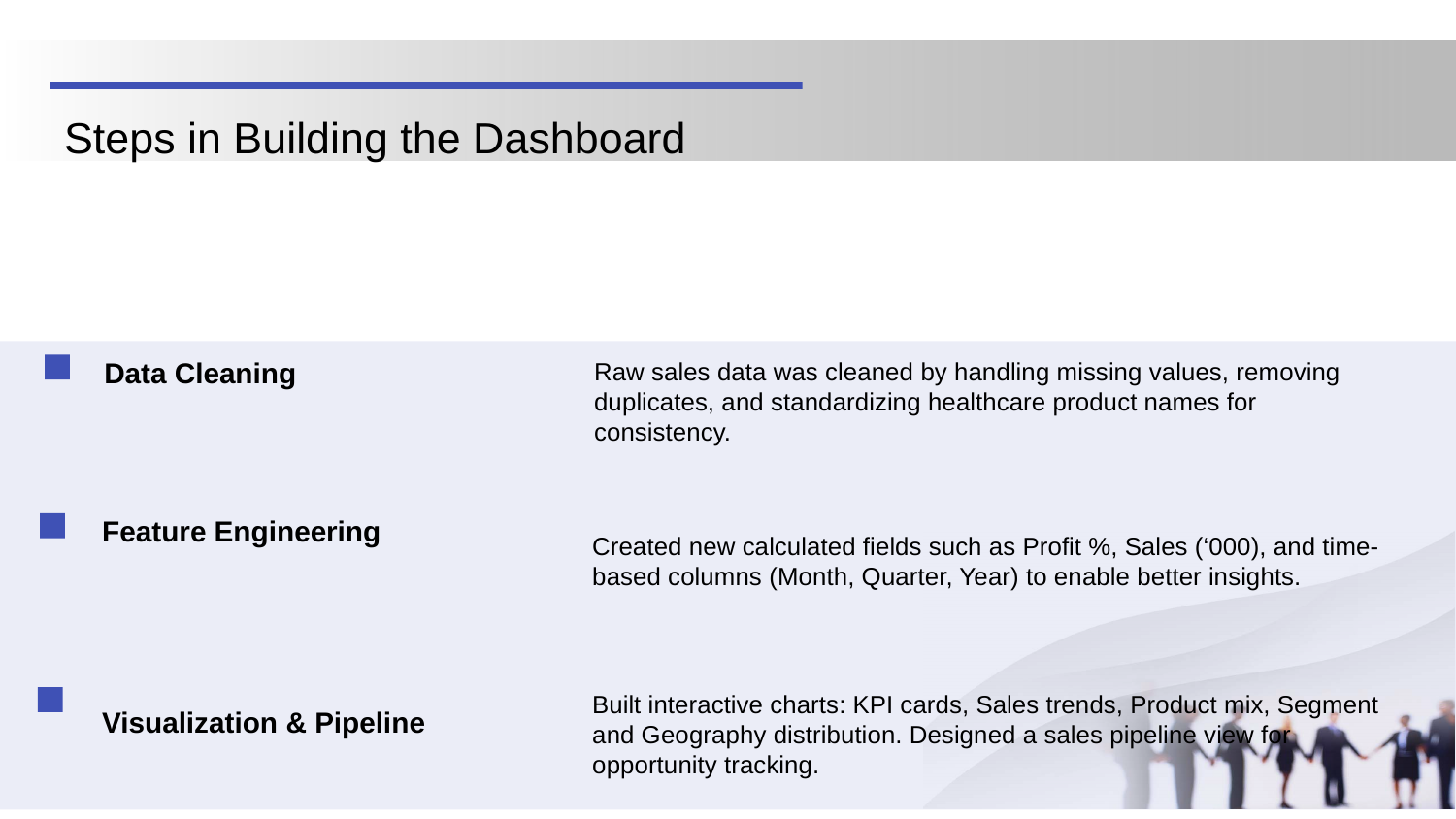

Steps in Building the Dashboard

Data Cleaning
Raw sales data was cleaned by handling missing values, removing duplicates, and standardizing healthcare product names for consistency.

Feature Engineering
Created new calculated fields such as Profit %, Sales (‘000), and time-based columns (Month, Quarter, Year) to enable better insights.
Built interactive charts: KPI cards, Sales trends, Product mix, Segment and Geography distribution. Designed a sales pipeline view for opportunity tracking.

Visualization & Pipeline